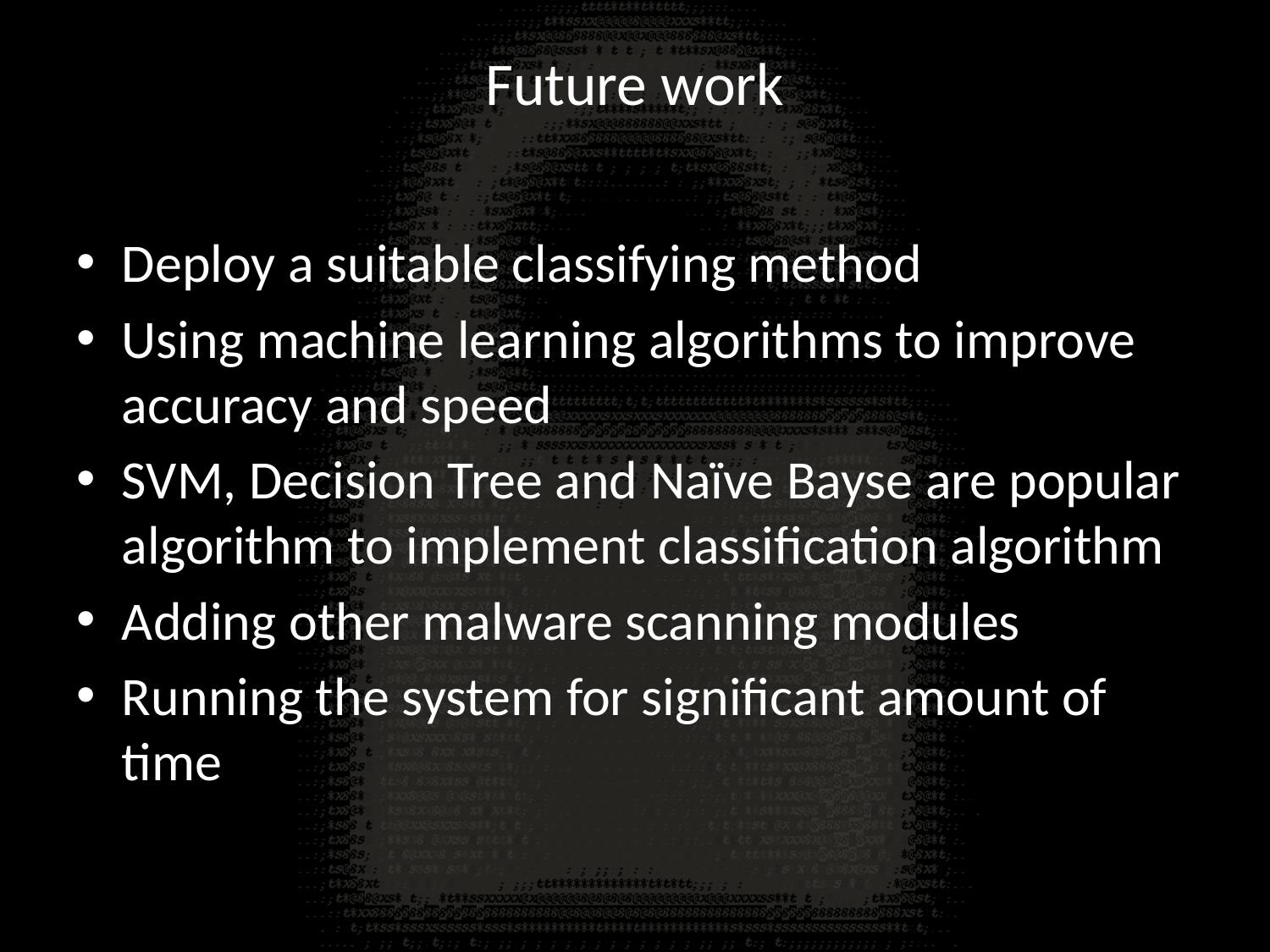

# Future work
Deploy a suitable classifying method
Using machine learning algorithms to improve accuracy and speed
SVM, Decision Tree and Naïve Bayse are popular algorithm to implement classification algorithm
Adding other malware scanning modules
Running the system for significant amount of time